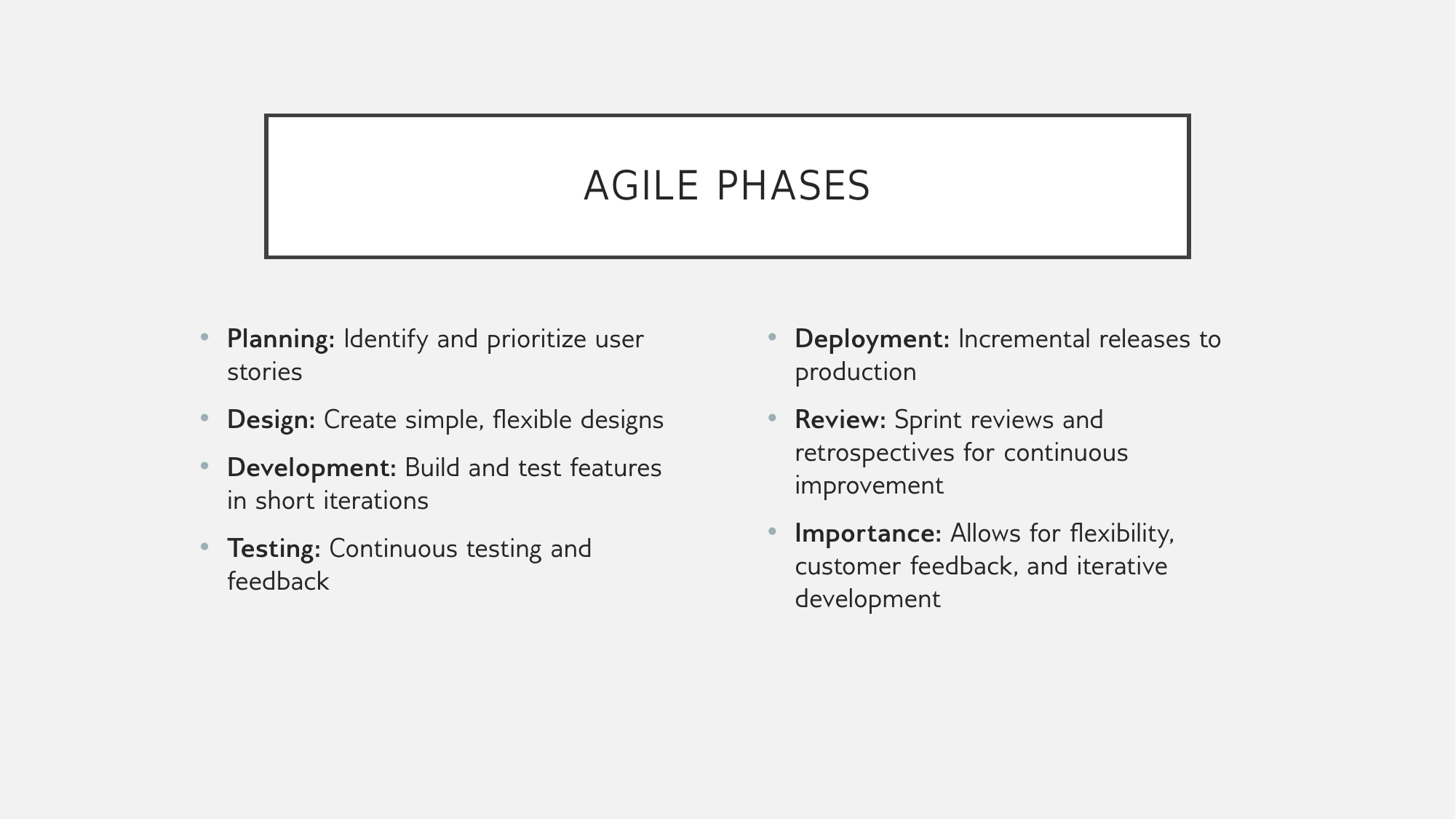

# Agile Phases
Planning: Identify and prioritize user stories
Design: Create simple, flexible designs
Development: Build and test features in short iterations
Testing: Continuous testing and feedback
Deployment: Incremental releases to production
Review: Sprint reviews and retrospectives for continuous improvement
Importance: Allows for flexibility, customer feedback, and iterative development